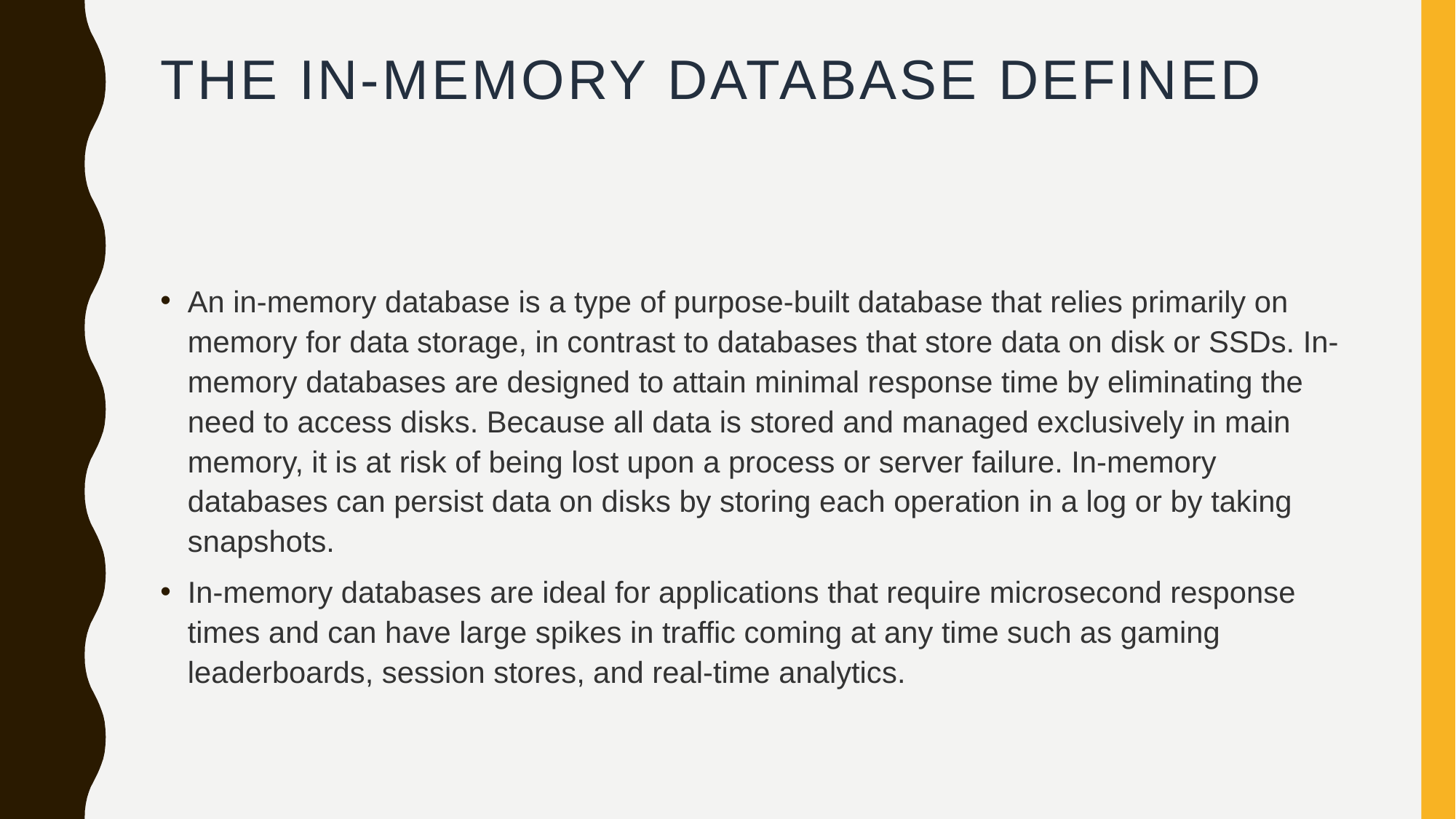

# The in-memory database defined
An in-memory database is a type of purpose-built database that relies primarily on memory for data storage, in contrast to databases that store data on disk or SSDs. In-memory databases are designed to attain minimal response time by eliminating the need to access disks. Because all data is stored and managed exclusively in main memory, it is at risk of being lost upon a process or server failure. In-memory databases can persist data on disks by storing each operation in a log or by taking snapshots.
In-memory databases are ideal for applications that require microsecond response times and can have large spikes in traffic coming at any time such as gaming leaderboards, session stores, and real-time analytics.